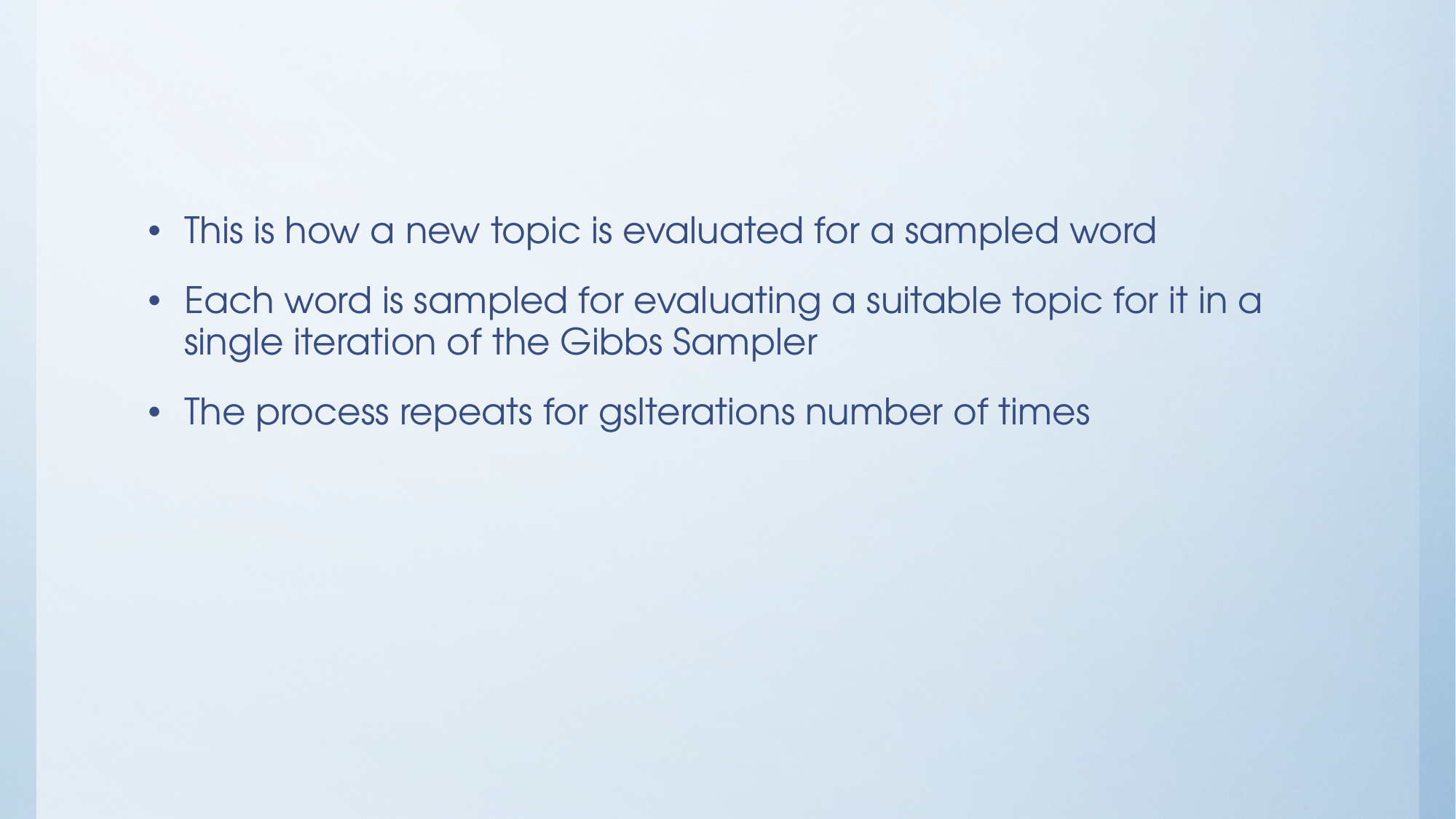

#
This is how a new topic is evaluated for a sampled word
Each word is sampled for evaluating a suitable topic for it in a single iteration of the Gibbs Sampler
The process repeats for gsIterations number of times